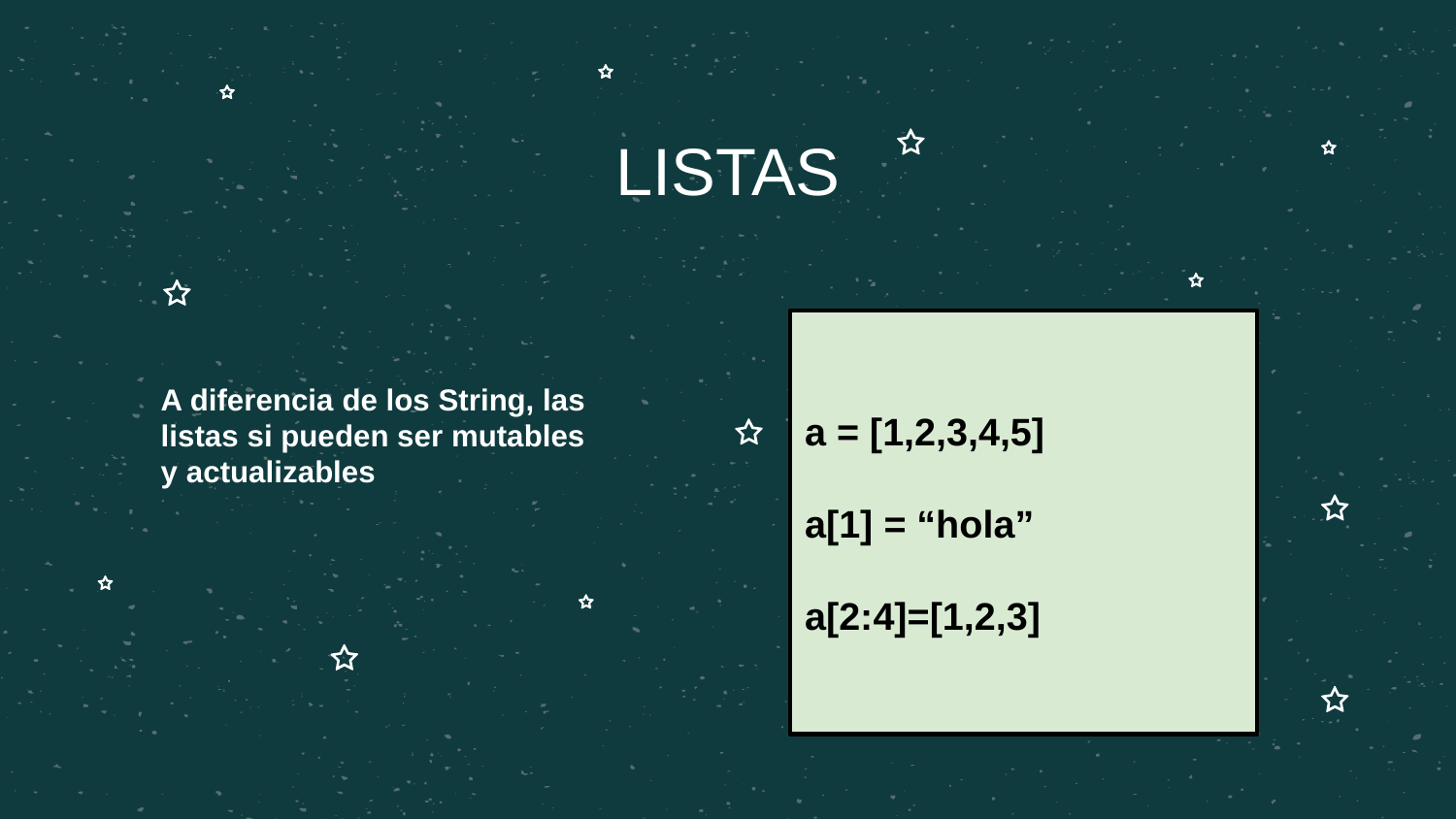

# LISTAS
A diferencia de los String, las listas si pueden ser mutables y actualizables
a = [1,2,3,4,5]

a[1] = “hola”

a[2:4]=[1,2,3]